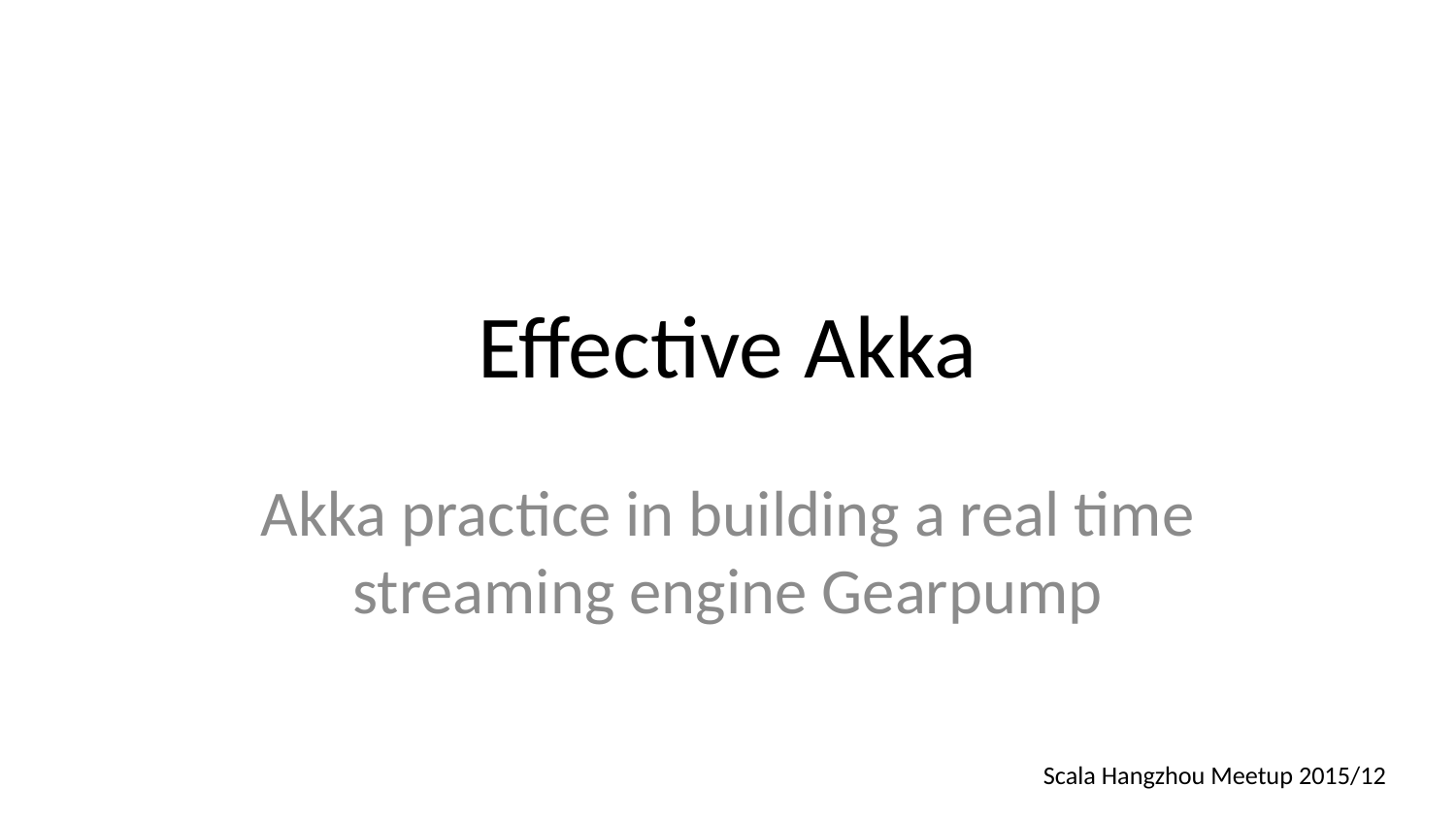

# Effective Akka
Akka practice in building a real time streaming engine Gearpump
Scala Hangzhou Meetup 2015/12